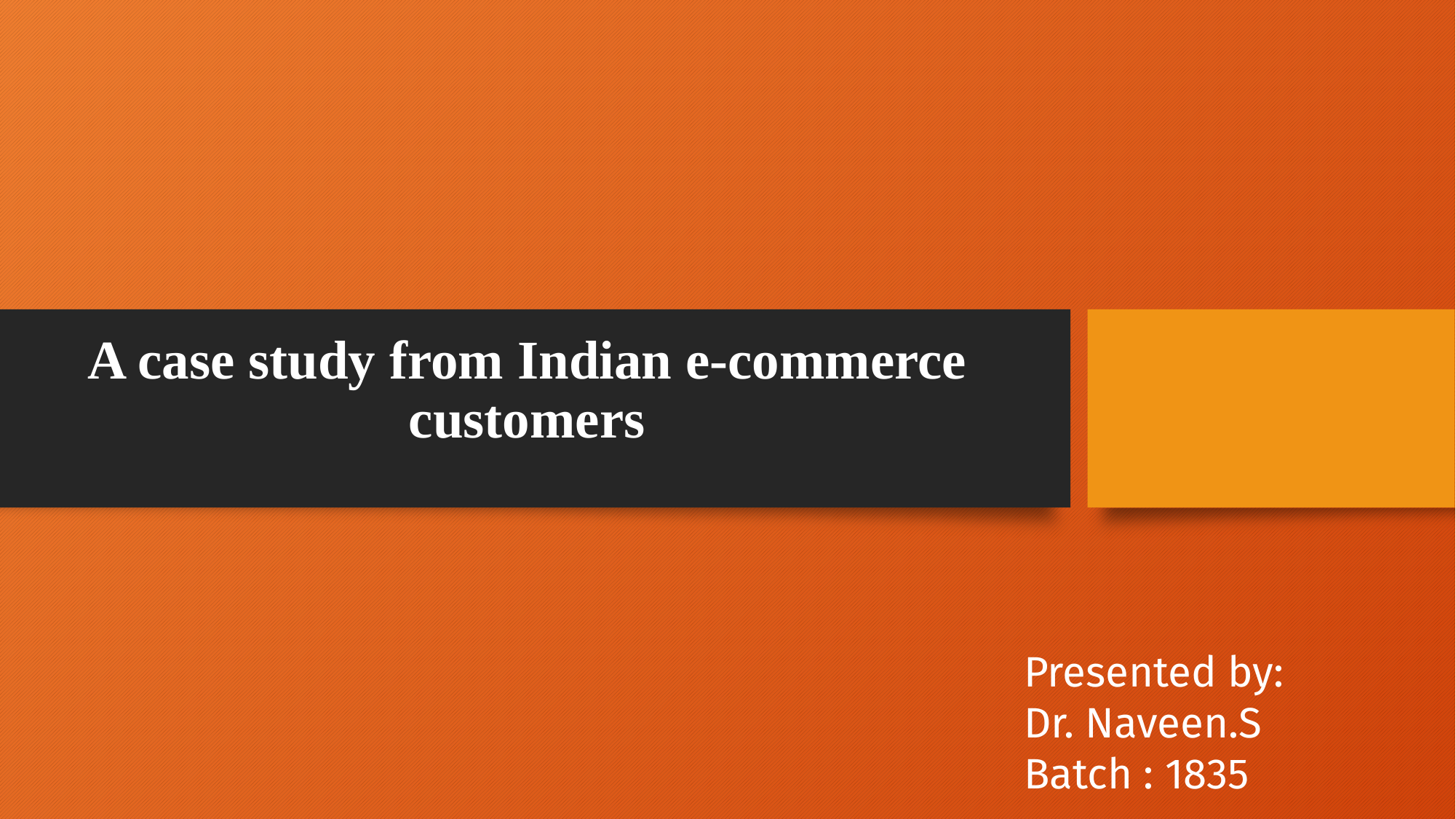

A case study from Indian e-commerce customers
#
Presented by:
Dr. Naveen.S
Batch : 1835